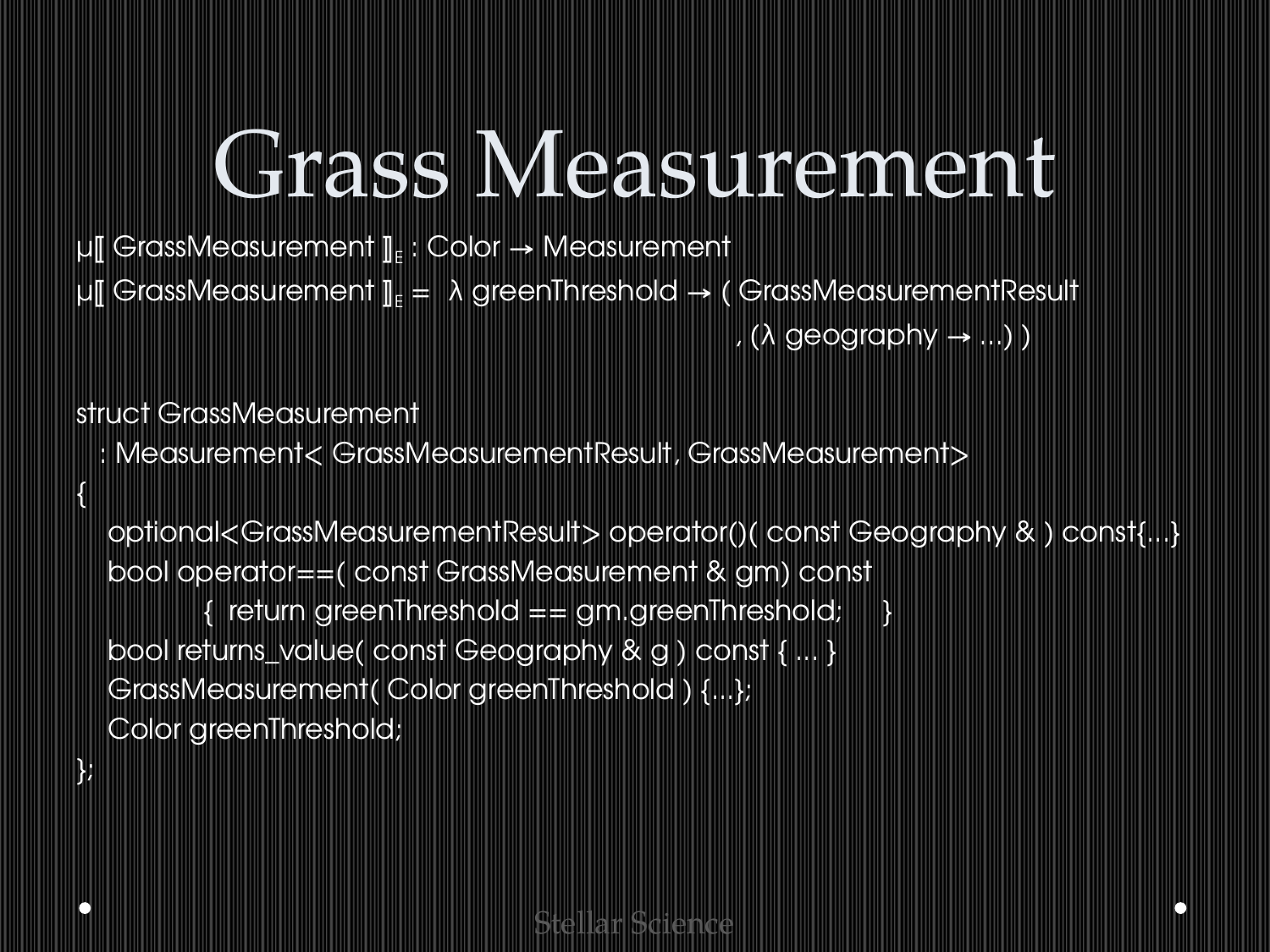

# Grass Measurement
μ⟦ GrassMeasurement ⟧E : Color → Measurement
μ⟦ GrassMeasurement ⟧E =  λ greenThreshold → ( GrassMeasurementResult
                                                                                    , (λ geography → …) )

struct GrassMeasurement
   : Measurement< GrassMeasurementResult, GrassMeasurement>
{
    optional<GrassMeasurementResult> operator()( const Geography & ) const{...}
    bool operator==( const GrassMeasurement & gm) const
	{  return greenThreshold == gm.greenThreshold;     }
    bool returns_value( const Geography & g ) const { ... }
    GrassMeasurement( Color greenThreshold ) {...};
    Color greenThreshold;
};
Stellar Science